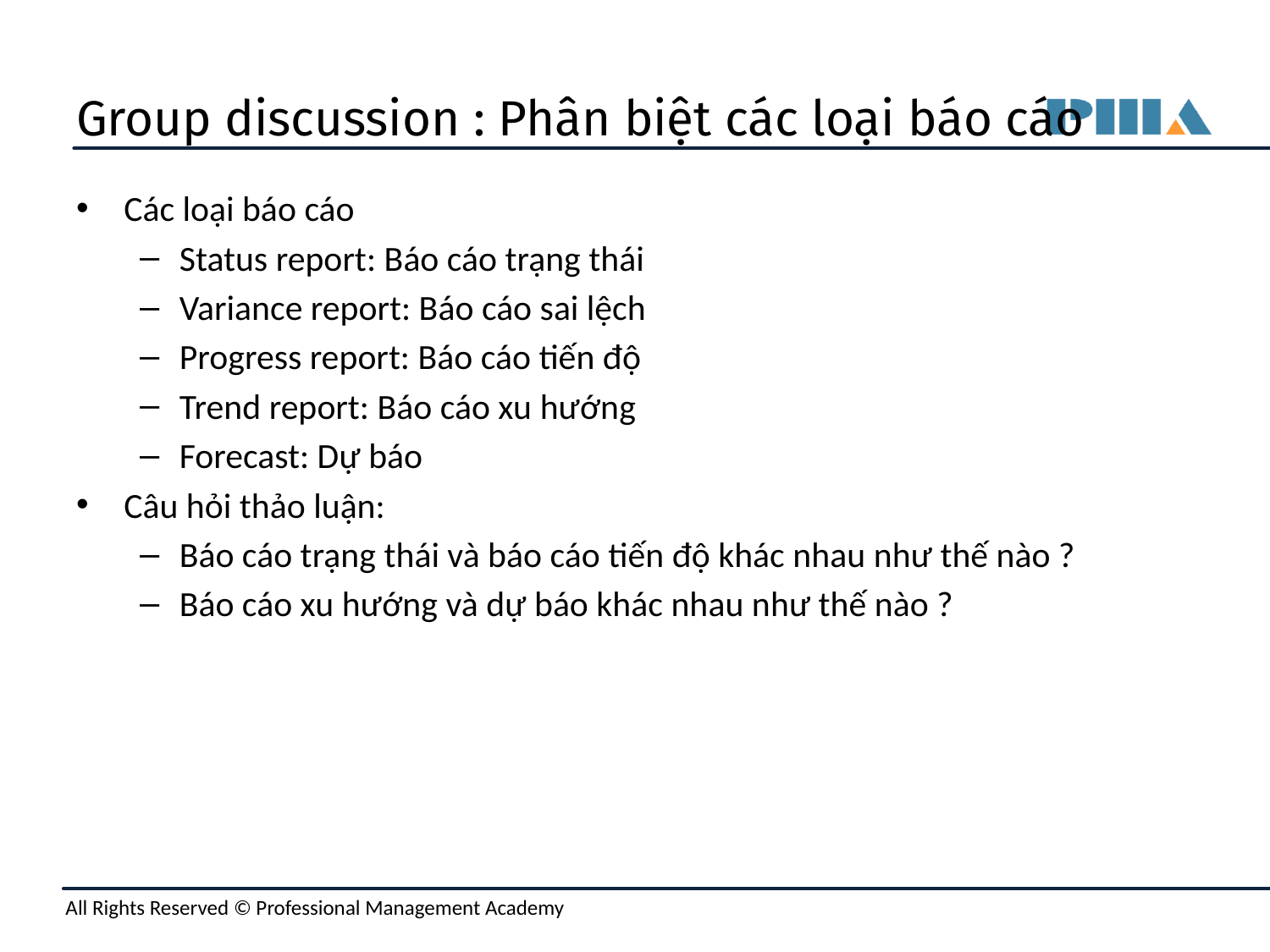

# Group discussion : Phân biệt các loại báo cáo
Các loại báo cáo
Status report: Báo cáo trạng thái
Variance report: Báo cáo sai lệch
Progress report: Báo cáo tiến độ
Trend report: Báo cáo xu hướng
Forecast: Dự báo
Câu hỏi thảo luận:
Báo cáo trạng thái và báo cáo tiến độ khác nhau như thế nào ?
Báo cáo xu hướng và dự báo khác nhau như thế nào ?